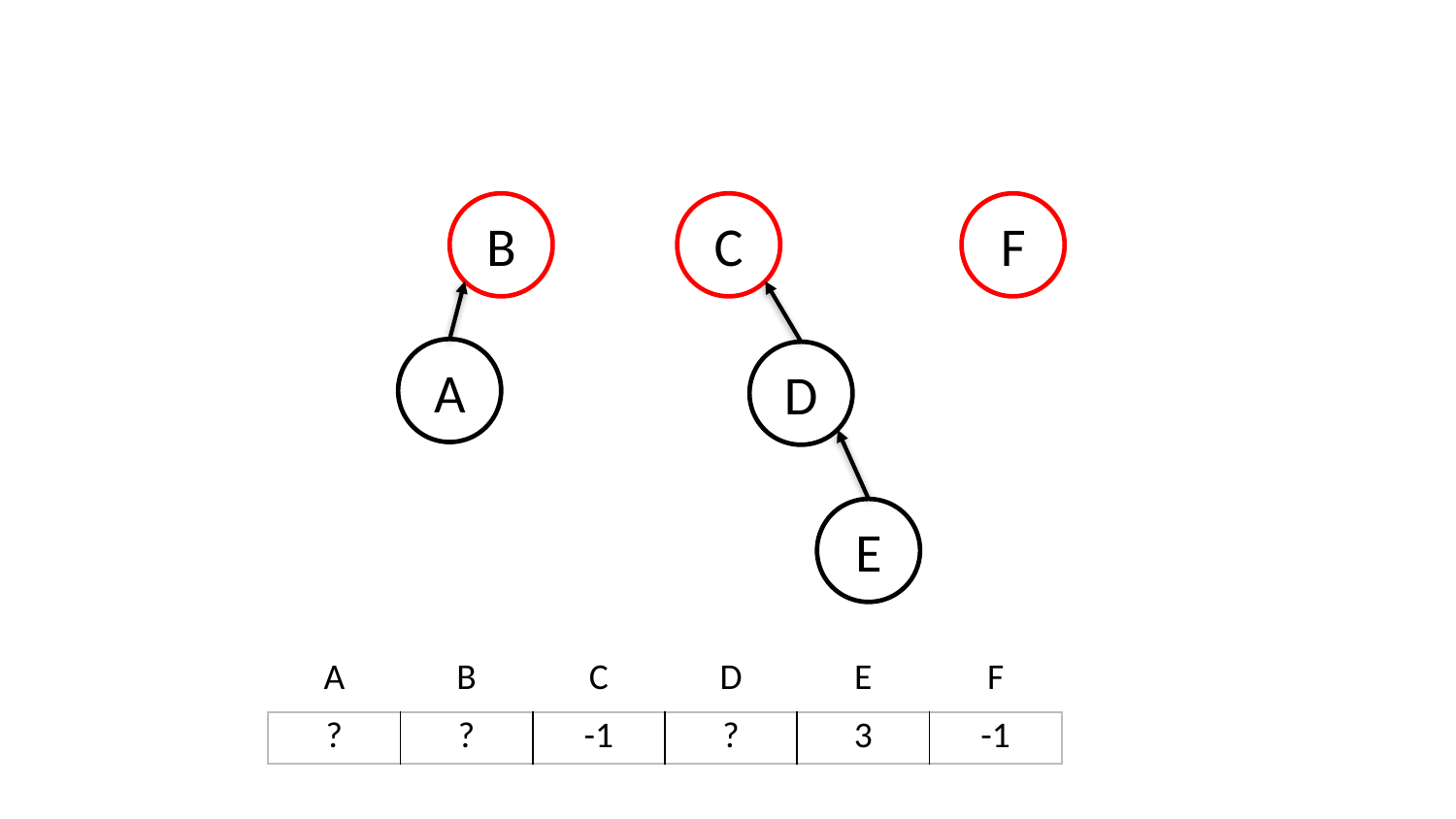

B
C
F
A
D
E
| A | B | C | D | E | F |
| --- | --- | --- | --- | --- | --- |
| ? | ? | -1 | ? | 3 | -1 |
| --- | --- | --- | --- | --- | --- |